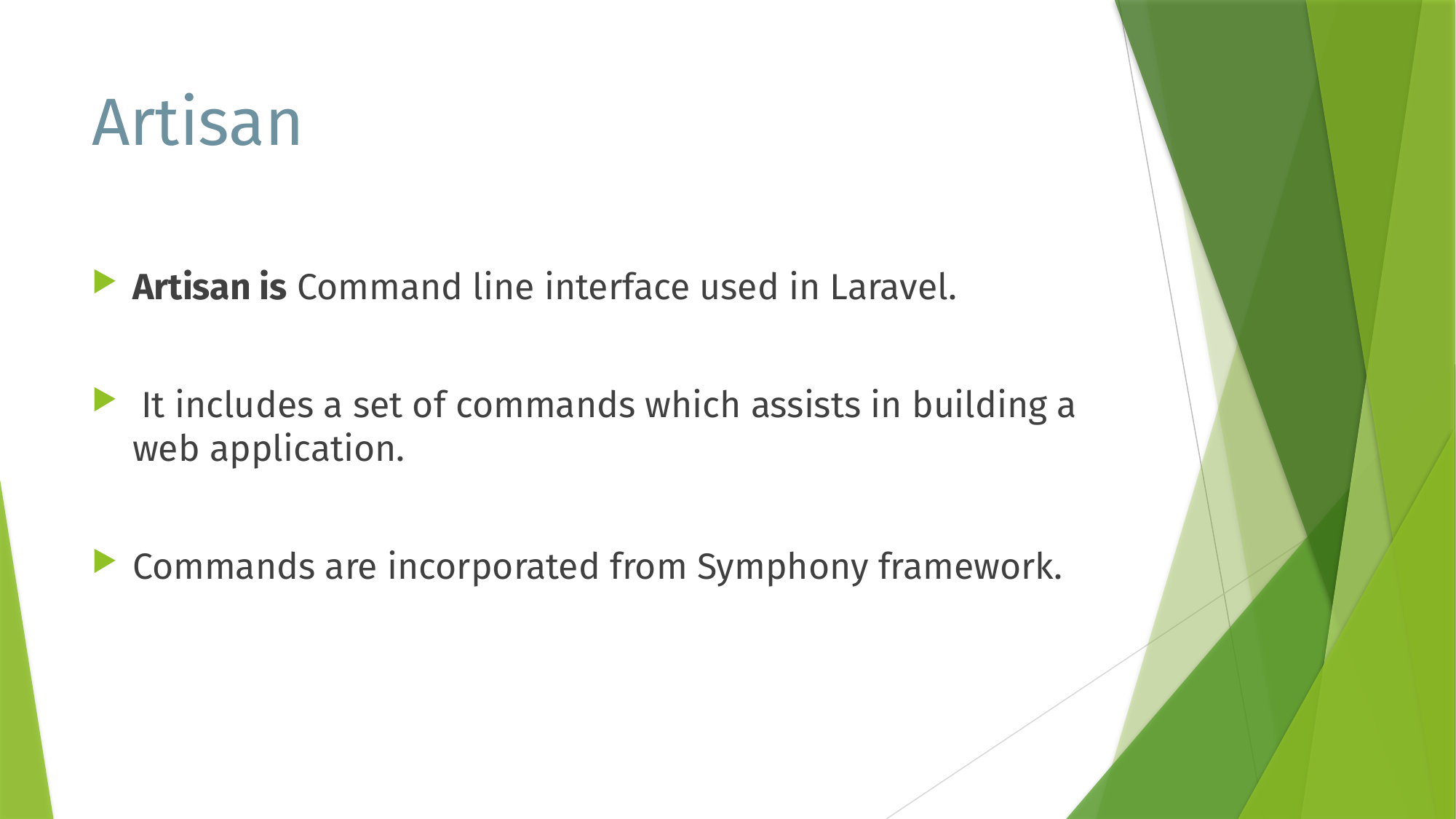

# Artisan
Artisan is Command line interface used in Laravel.

 It includes a set of commands which assists in building a web application.

Commands are incorporated from Symphony framework.